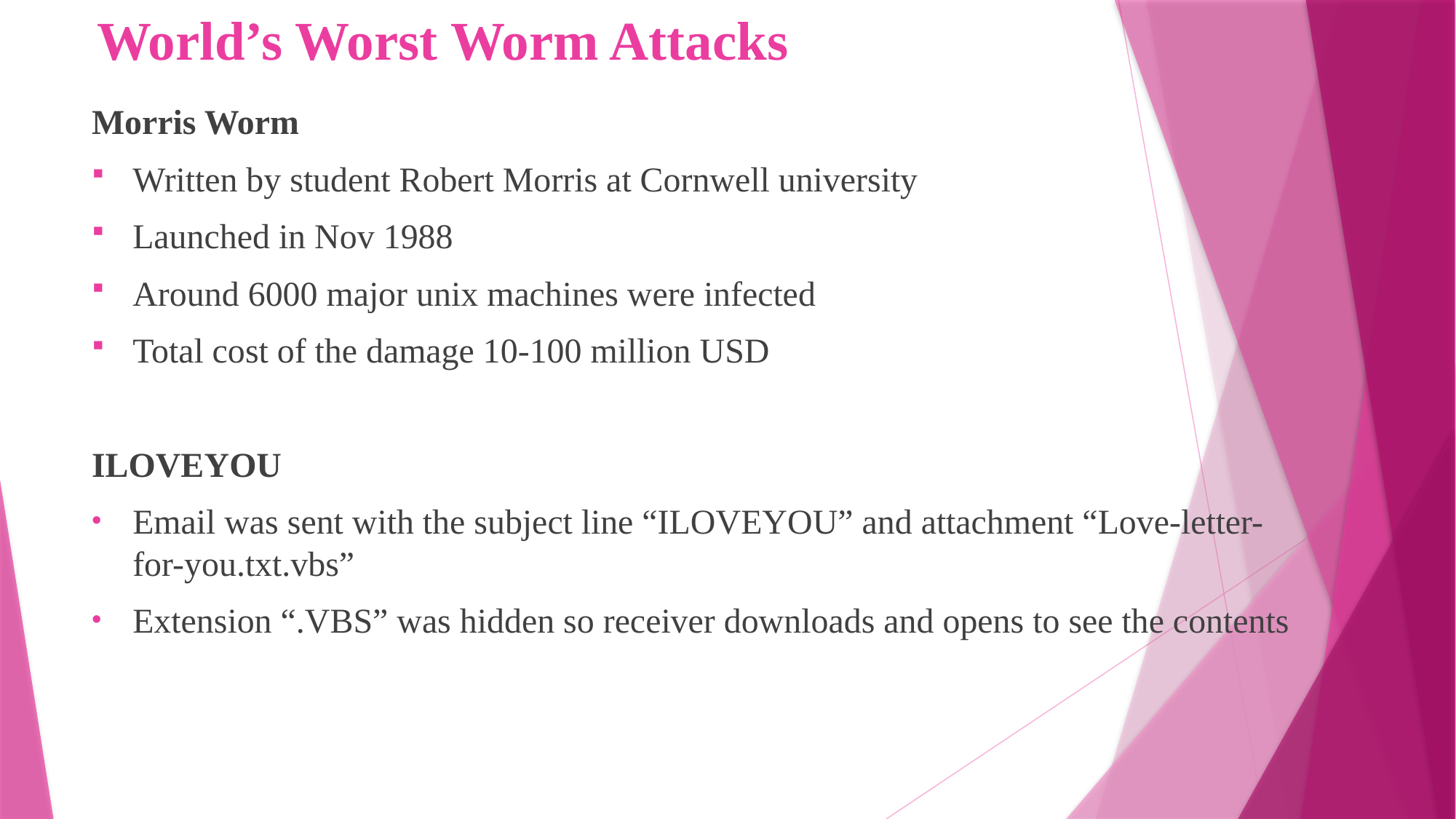

# World’s Worst Worm Attacks
Morris Worm
Written by student Robert Morris at Cornwell university
Launched in Nov 1988
Around 6000 major unix machines were infected
Total cost of the damage 10-100 million USD

ILOVEYOU
Email was sent with the subject line “ILOVEYOU” and attachment “Love-letter-for-you.txt.vbs”
Extension “.VBS” was hidden so receiver downloads and opens to see the contents